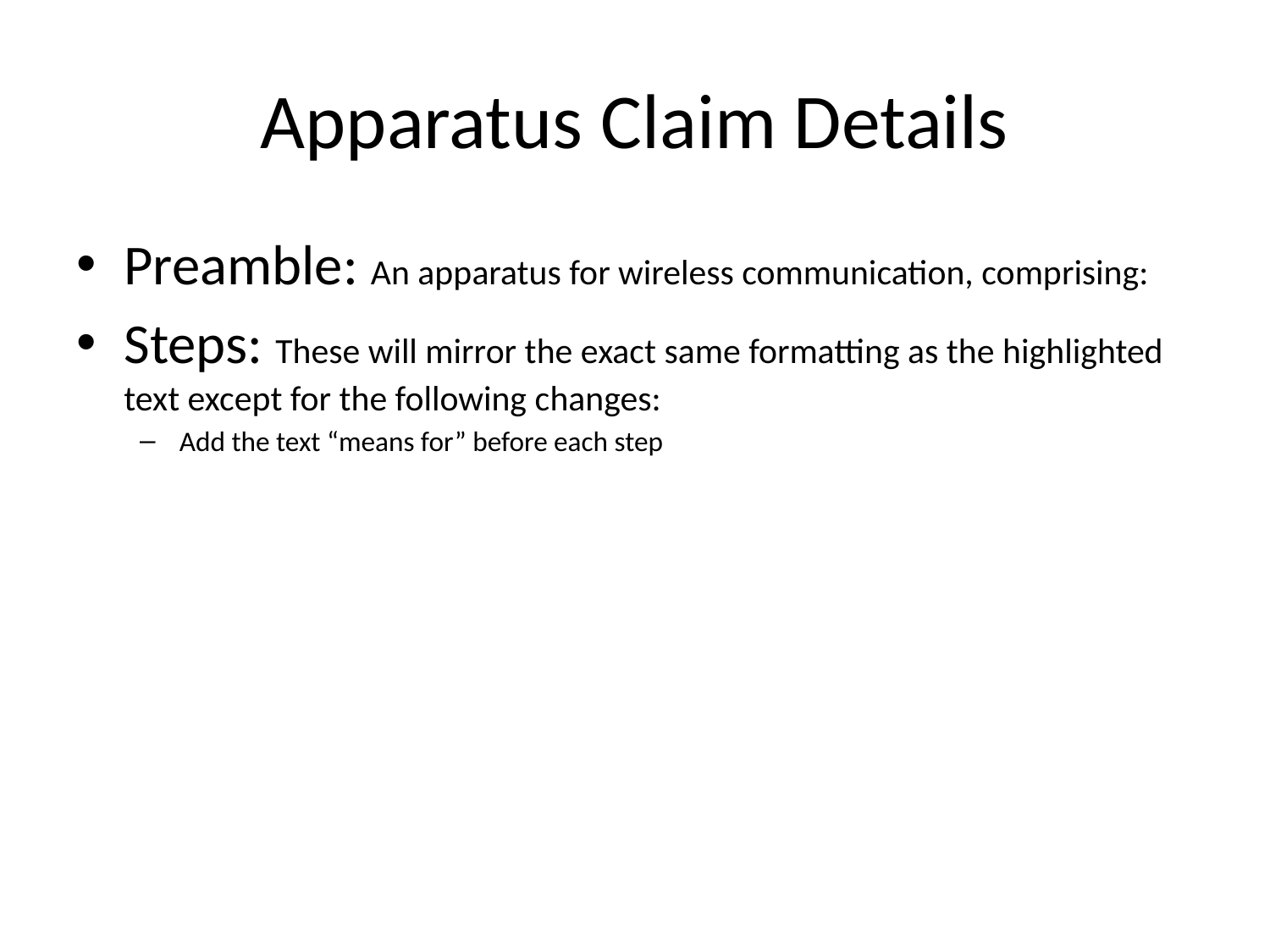

# Apparatus Claim Details
Preamble: An apparatus for wireless communication, comprising:
Steps: These will mirror the exact same formatting as the highlighted text except for the following changes:
Add the text “means for” before each step